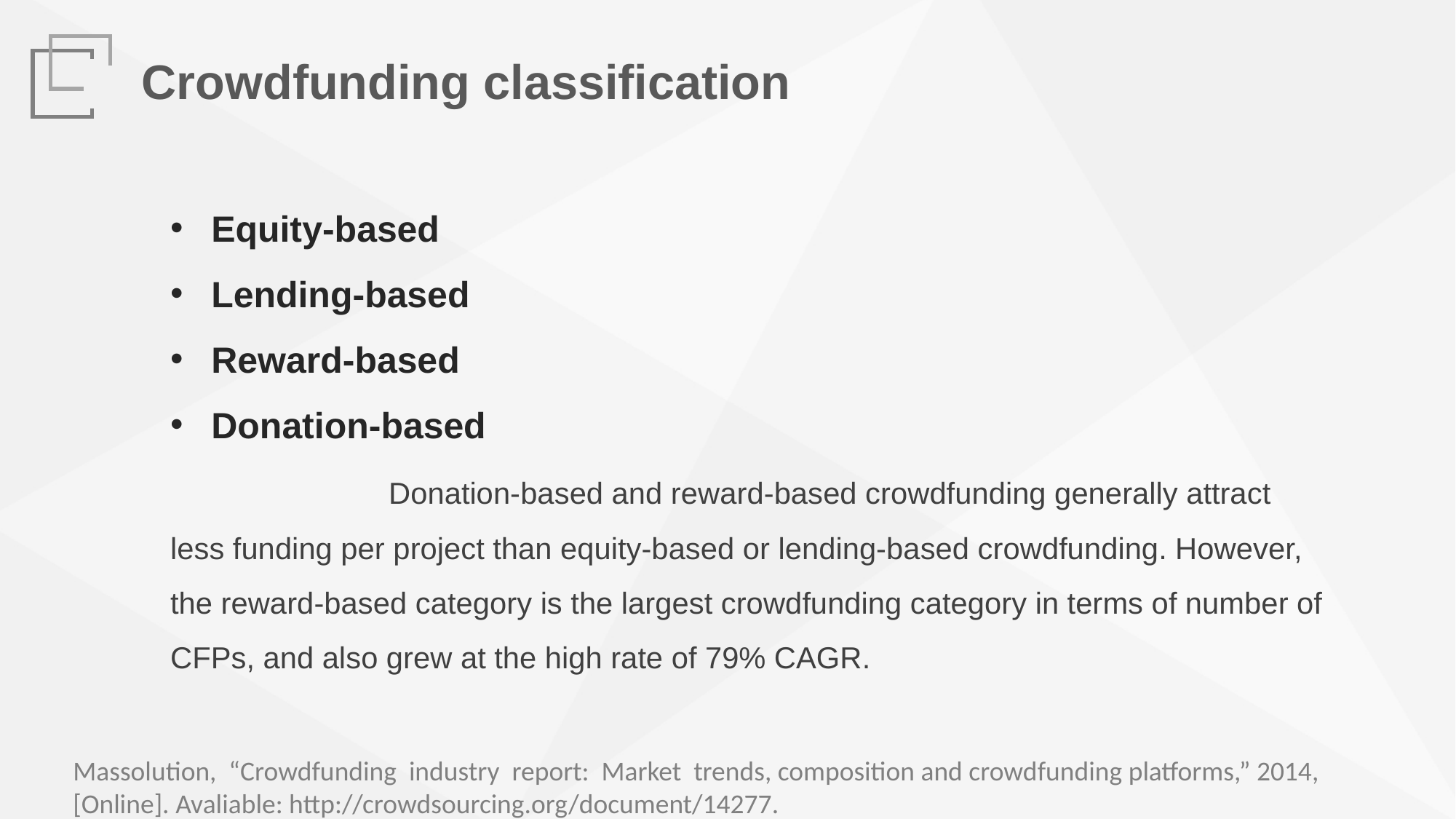

Crowdfunding classification

Equity-based
Lending-based
Reward-based
Donation-based
		Donation-based and reward-based crowdfunding generally attract less funding per project than equity-based or lending-based crowdfunding. However, the reward-based category is the largest crowdfunding category in terms of number of CFPs, and also grew at the high rate of 79% CAGR.
Massolution,  “Crowdfunding  industry  report:  Market  trends, composition and crowdfunding platforms,” 2014, [Online]. Avaliable: http://crowdsourcing.org/document/14277.